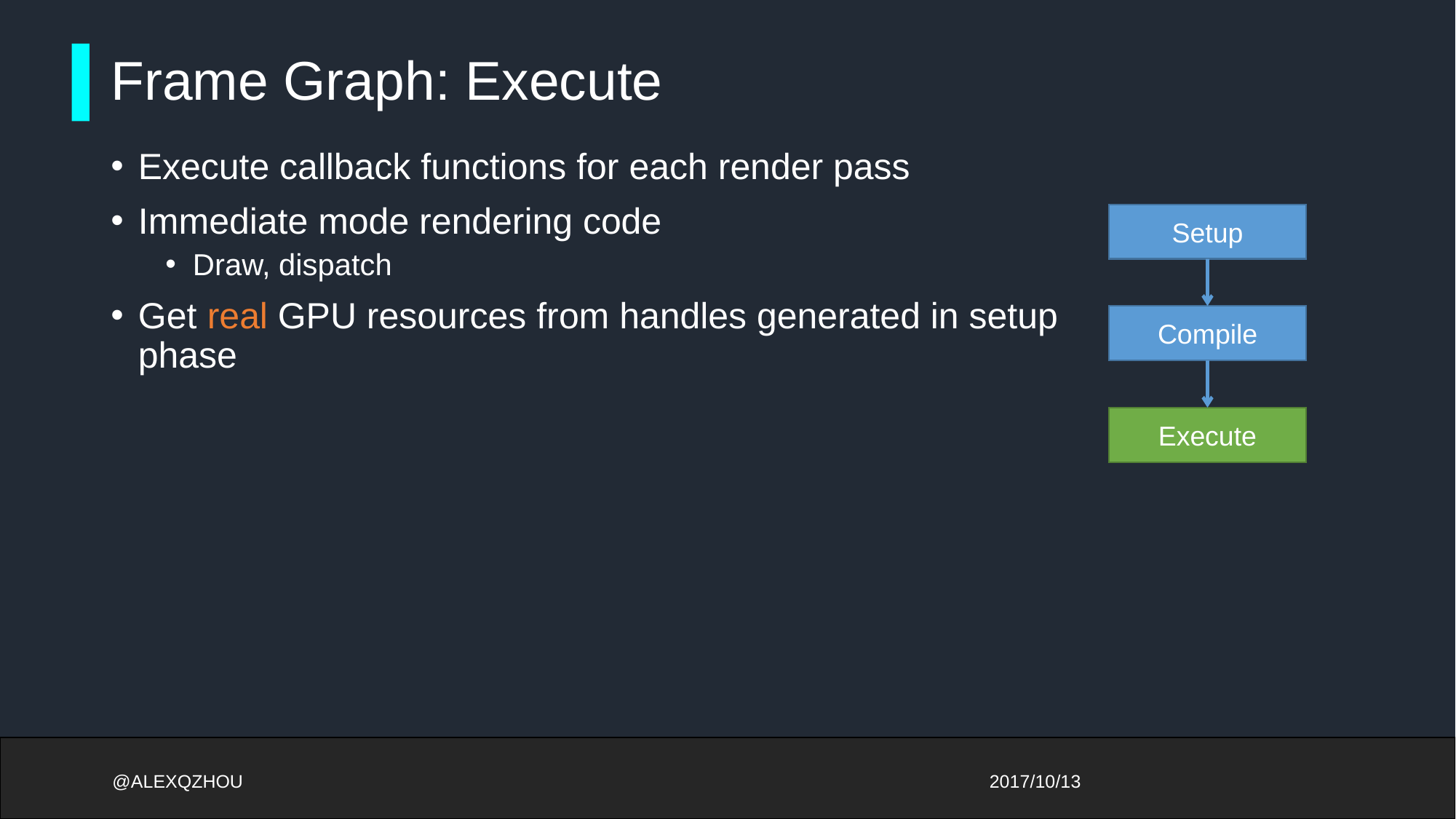

# Frame Graph: Execute
Execute callback functions for each render pass
Immediate mode rendering code
Draw, dispatch
Get real GPU resources from handles generated in setup phase
Setup
Compile
Execute
@ALEXQZHOU
2017/10/13